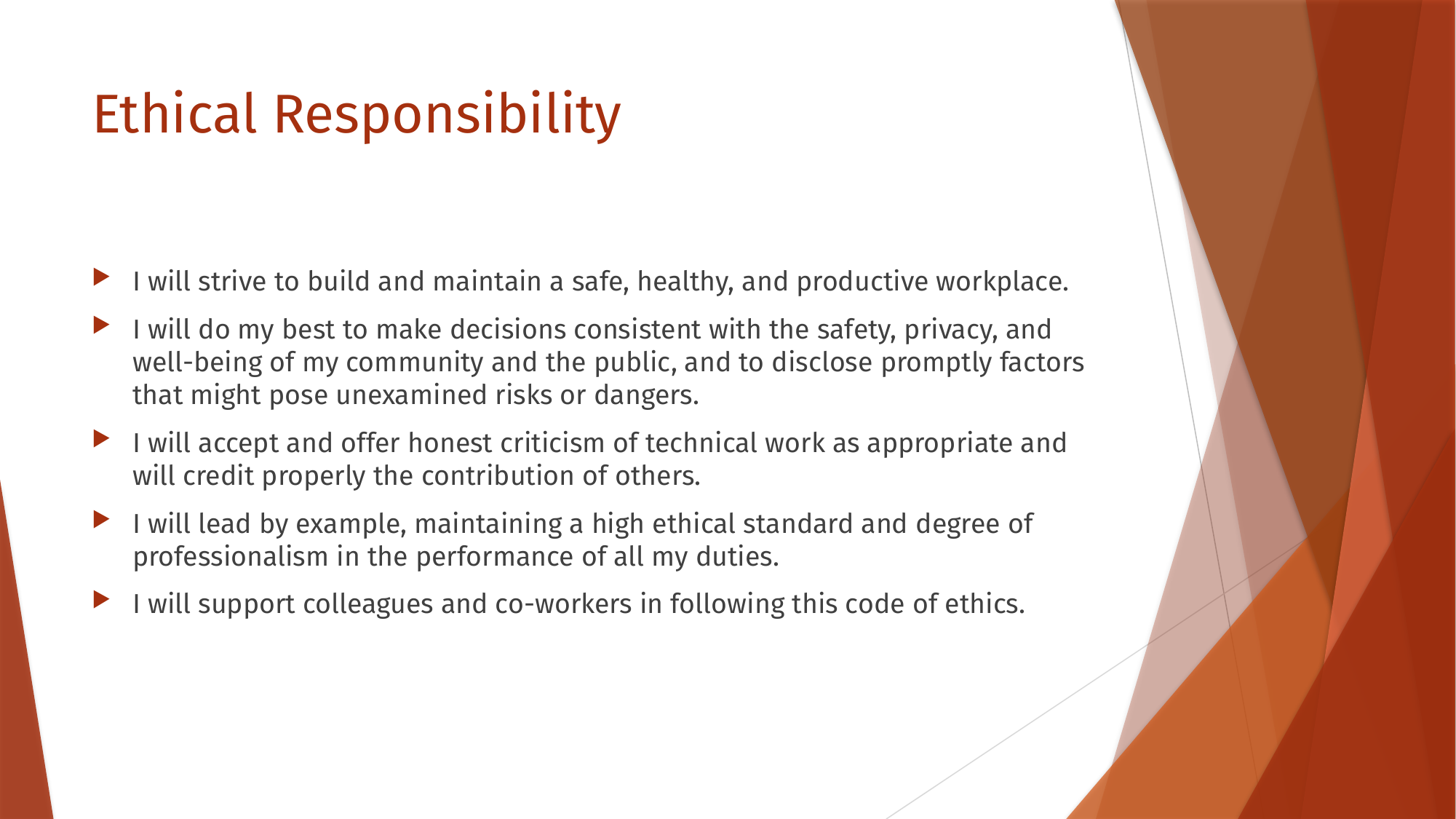

# Ethical Responsibility
I will strive to build and maintain a safe, healthy, and productive workplace.
I will do my best to make decisions consistent with the safety, privacy, and well-being of my community and the public, and to disclose promptly factors that might pose unexamined risks or dangers.
I will accept and offer honest criticism of technical work as appropriate and will credit properly the contribution of others.
I will lead by example, maintaining a high ethical standard and degree of professionalism in the performance of all my duties.
I will support colleagues and co-workers in following this code of ethics.